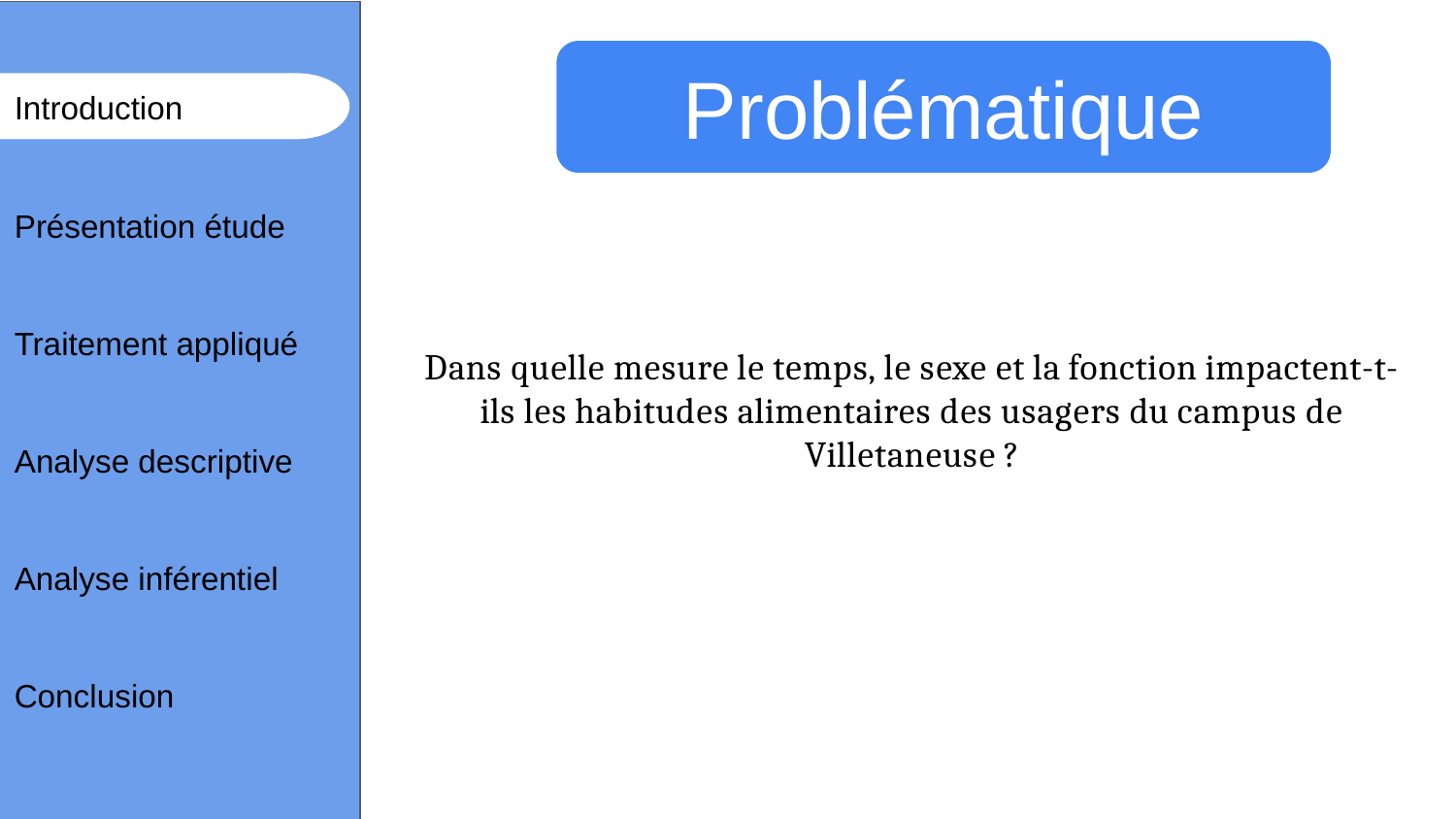

Problématique
Introduction
Présentation étude
Traitement appliqué
Analyse descriptive
Analyse inférentiel
Conclusion

Dans quelle mesure le temps, le sexe et la fonction impactent-t-ils les habitudes alimentaires des usagers du campus de Villetaneuse ?